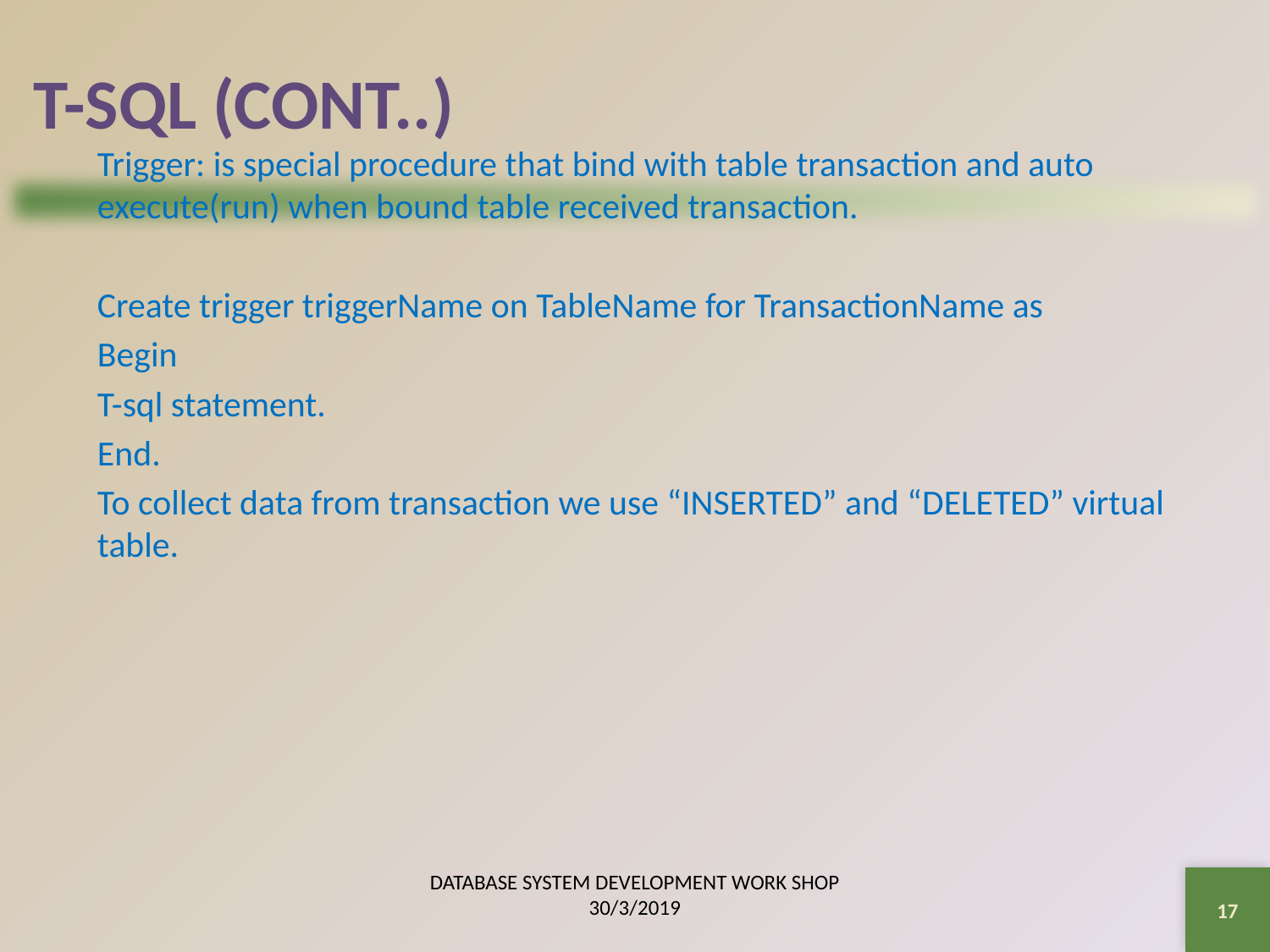

# T-SQL (CONT..)
Trigger: is special procedure that bind with table transaction and auto execute(run) when bound table received transaction.

Create trigger triggerName on TableName for TransactionName as
Begin
T-sql statement.
End.
To collect data from transaction we use “INSERTED” and “DELETED” virtual table.

DATABASE SYSTEM DEVELOPMENT WORK SHOP 30/3/2019

17